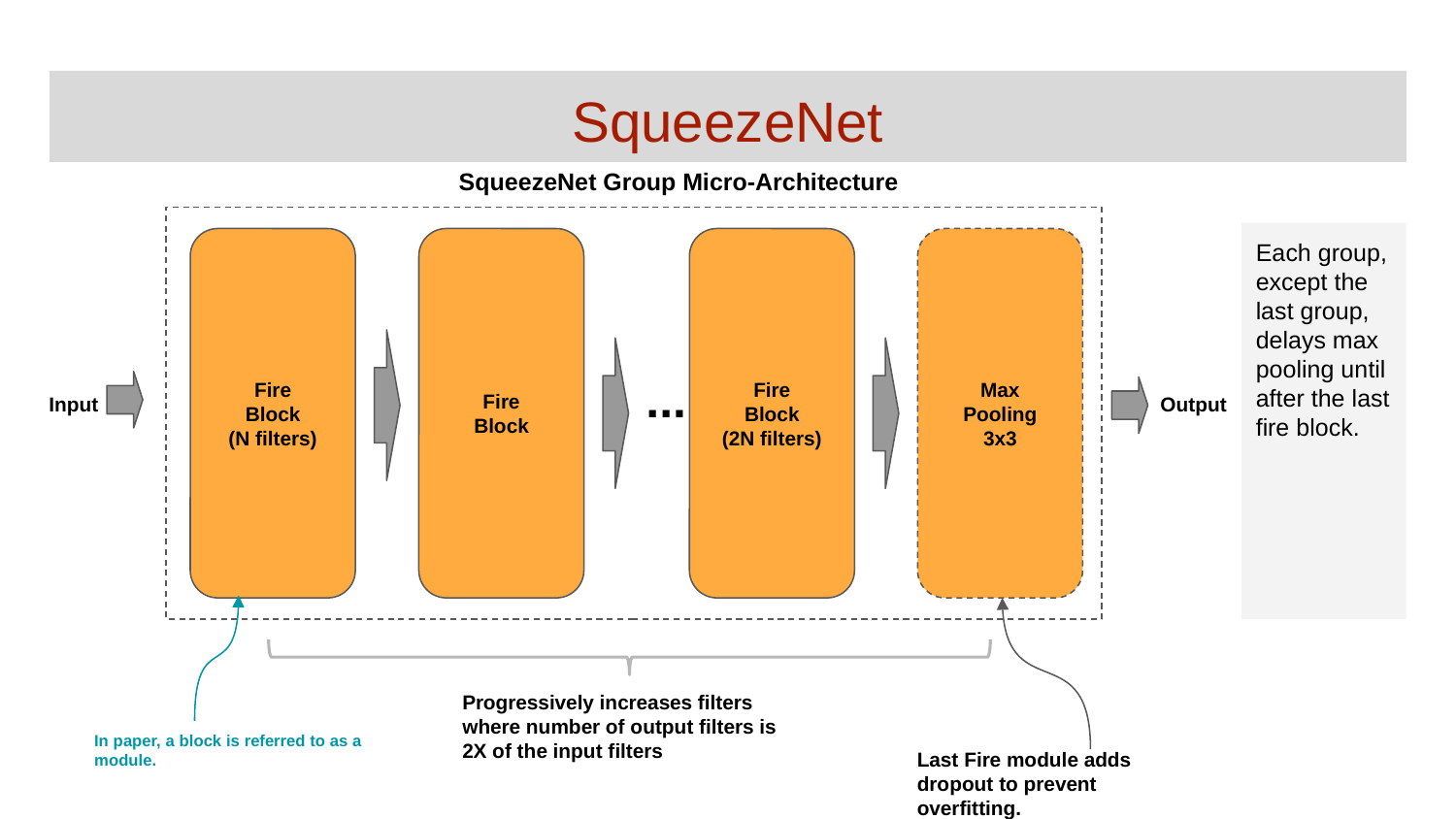

# SqueezeNet
SqueezeNet Group Micro-Architecture

Each group, except the last group, delays max pooling until after the last fire block.
Fire
Block
(N filters)
Fire
Block
Fire
Block
(2N filters)
Max
Pooling
3x3

Output
...
Output
Input

Progressively increases filters where number of output filters is 2X of the input filters
In paper, a block is referred to as a module.
Last Fire module adds dropout to prevent overfitting.